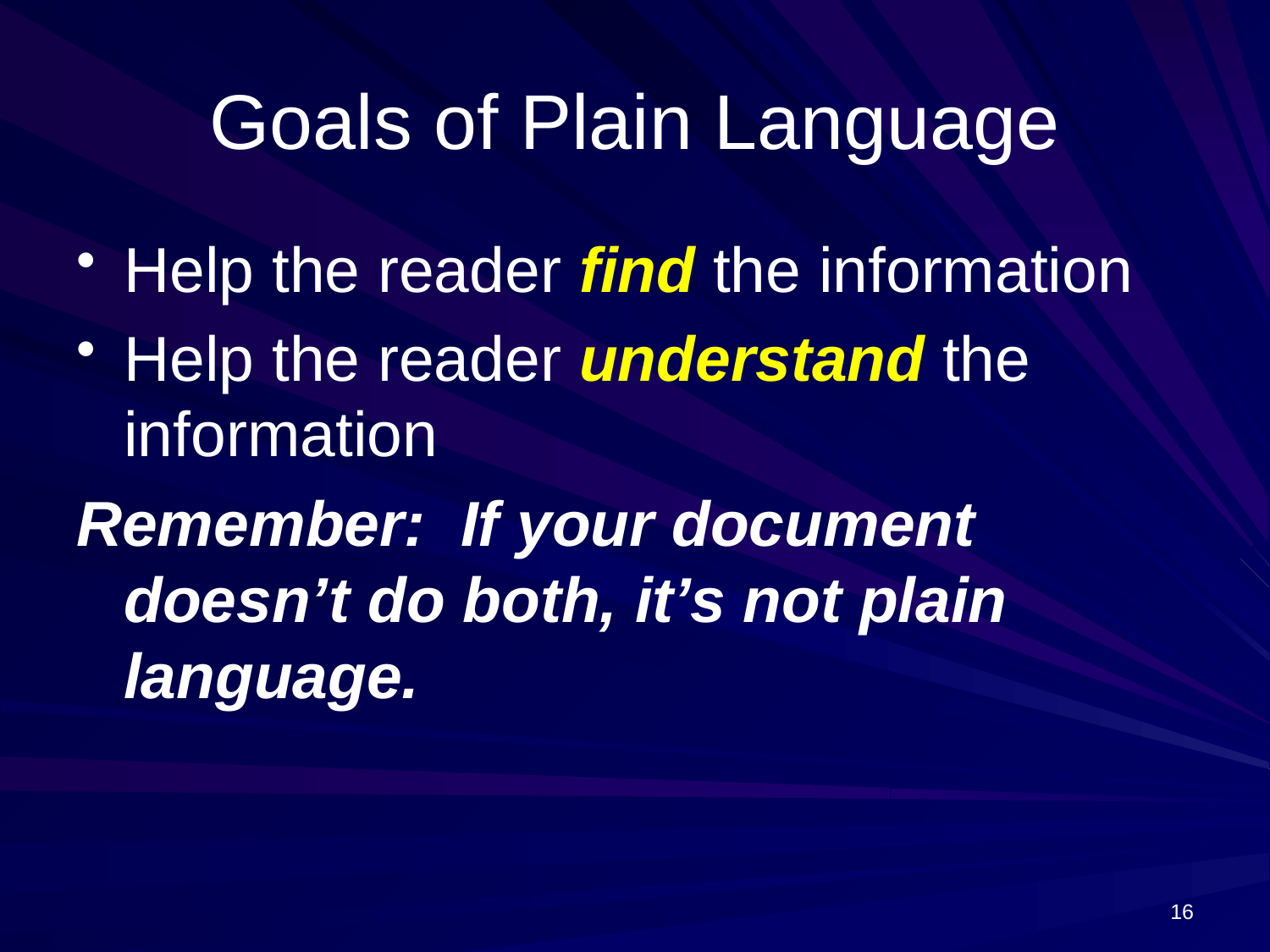

# Goals of Plain Language
Help the reader find the information
Help the reader understand the information
Remember:  If your document doesn’t do both, it’s not plain language.
16